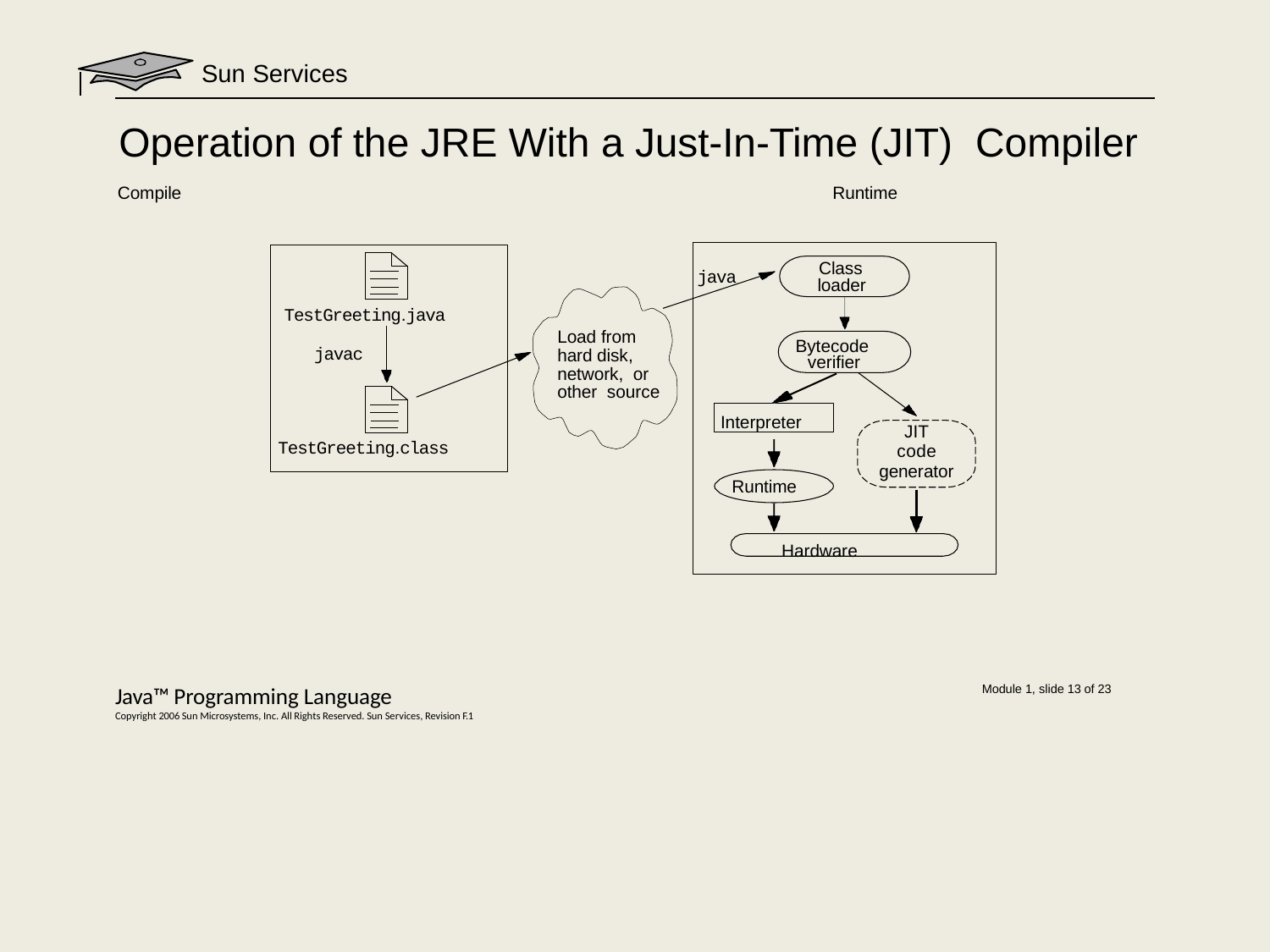

# Sun Services

Operation of the JRE With a Just-In-Time (JIT)  Compiler
Compile	Runtime

Class  loader

java

TestGreeting.java
Load from  hard disk,  network,  or other  source

Bytecode  verifier
javac

Interpreter

JIT
code
generator

TestGreeting.class

Runtime

Hardware

Java™ Programming Language
Copyright 2006 Sun Microsystems, Inc. All Rights Reserved. Sun Services, Revision F.1
Module 1, slide 13 of 23